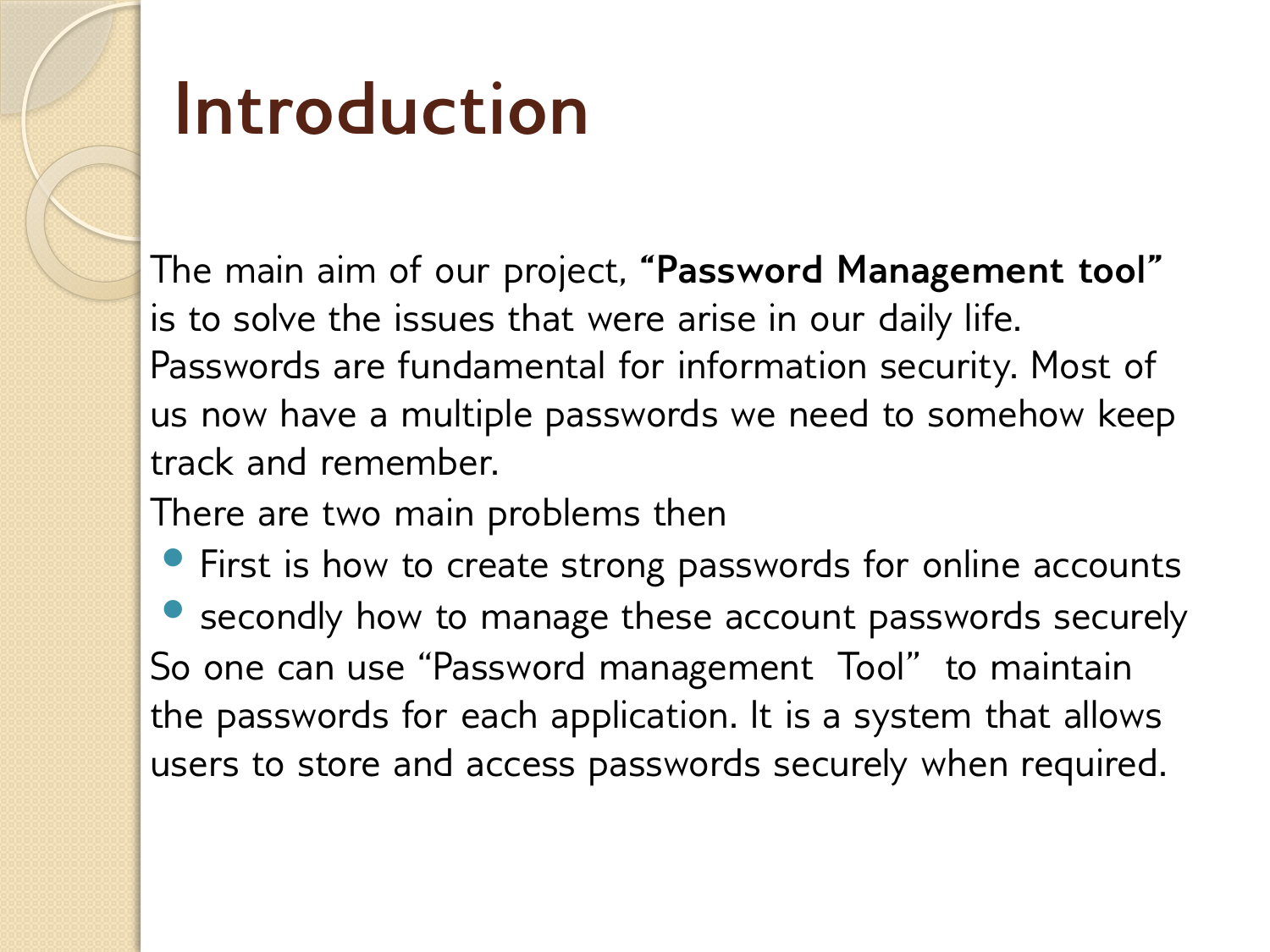

# Introduction

The main aim of our project, “Password Management tool” is to solve the issues that were arise in our daily life. Passwords are fundamental for information security. Most of us now have a multiple passwords we need to somehow keep track and remember.
There are two main problems then
First is how to create strong passwords for online accounts
secondly how to manage these account passwords securely
So one can use “Password management  Tool”  to maintain the passwords for each application. It is a system that allows users to store and access passwords securely when required.